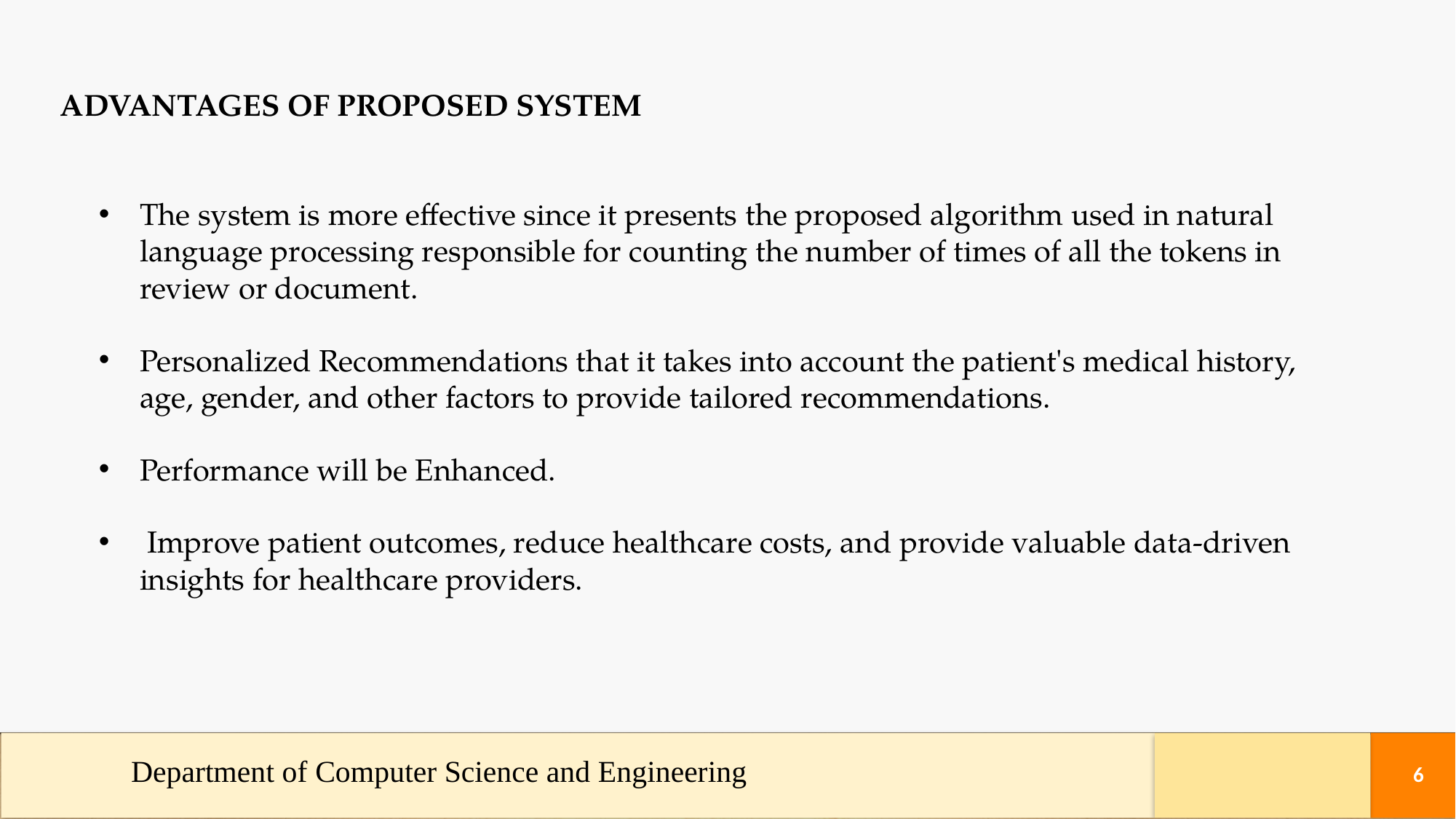

ADVANTAGES OF PROPOSED SYSTEM
The system is more effective since it presents the proposed algorithm used in natural language processing responsible for counting the number of times of all the tokens in review or document.

Personalized Recommendations that it takes into account the patient's medical history, age, gender, and other factors to provide tailored recommendations.

Performance will be Enhanced.

 Improve patient outcomes, reduce healthcare costs, and provide valuable data-driven insights for healthcare providers.

Department of Computer Science and Engineering
6